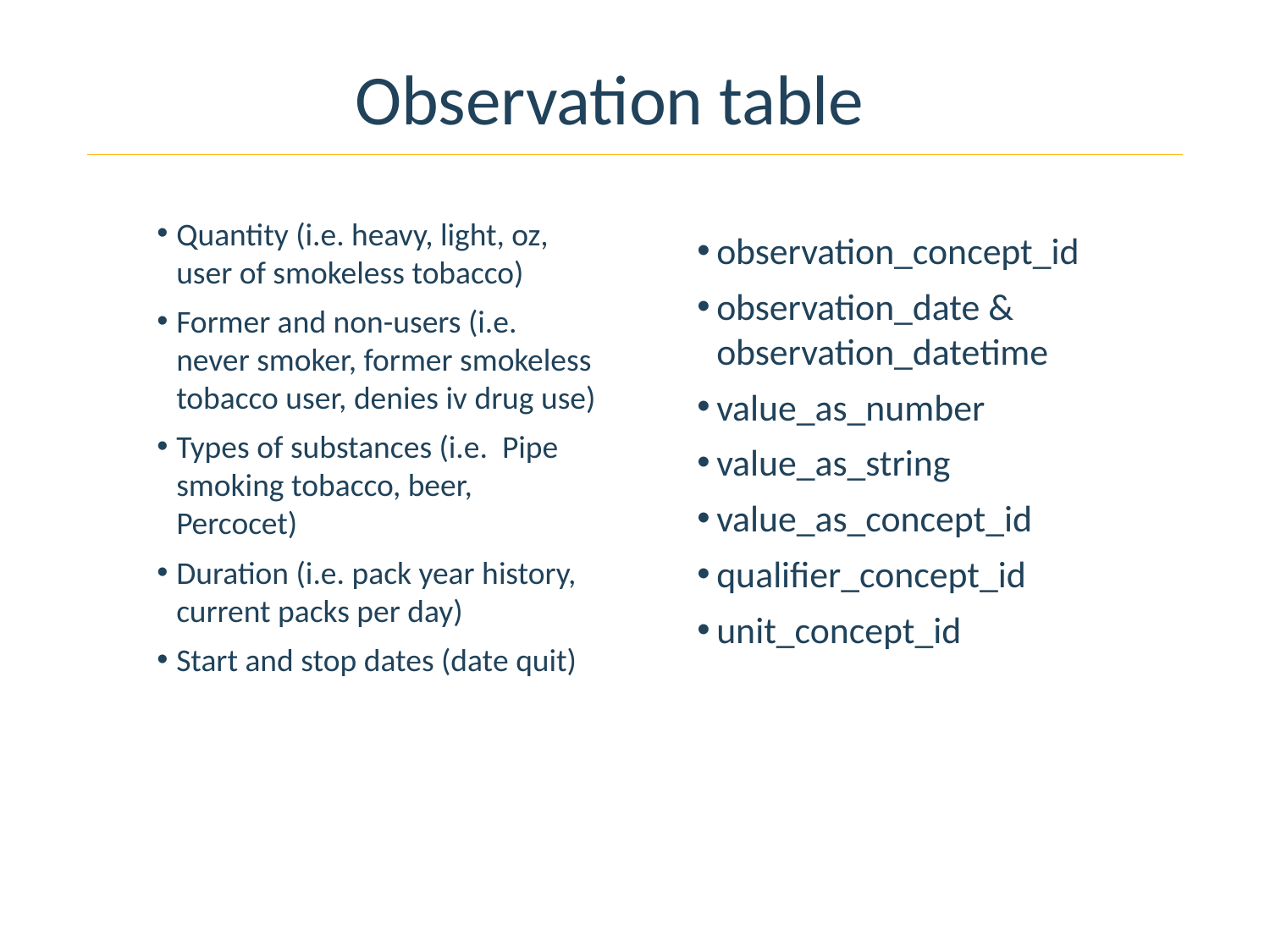

# Observation table
Quantity (i.e. heavy, light, oz, user of smokeless tobacco)
Former and non-users (i.e. never smoker, former smokeless tobacco user, denies iv drug use)
Types of substances (i.e.  Pipe smoking tobacco, beer, Percocet)
Duration (i.e. pack year history, current packs per day)
Start and stop dates (date quit)
observation_concept_id
observation_date & observation_datetime
value_as_number
value_as_string
value_as_concept_id
qualifier_concept_id
unit_concept_id